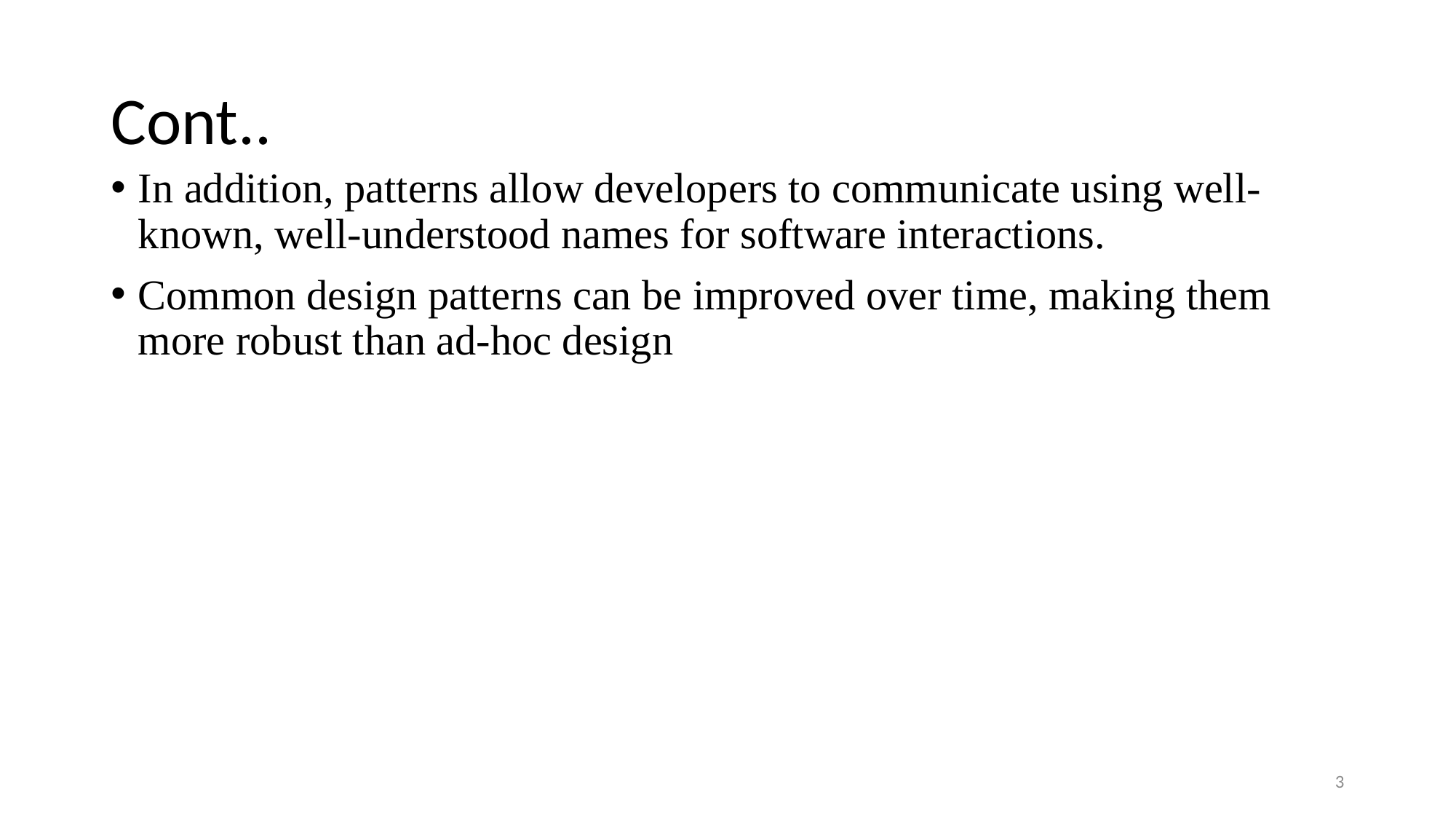

# Cont..
In addition, patterns allow developers to communicate using well-known, well-understood names for software interactions.
Common design patterns can be improved over time, making them more robust than ad-hoc design

3